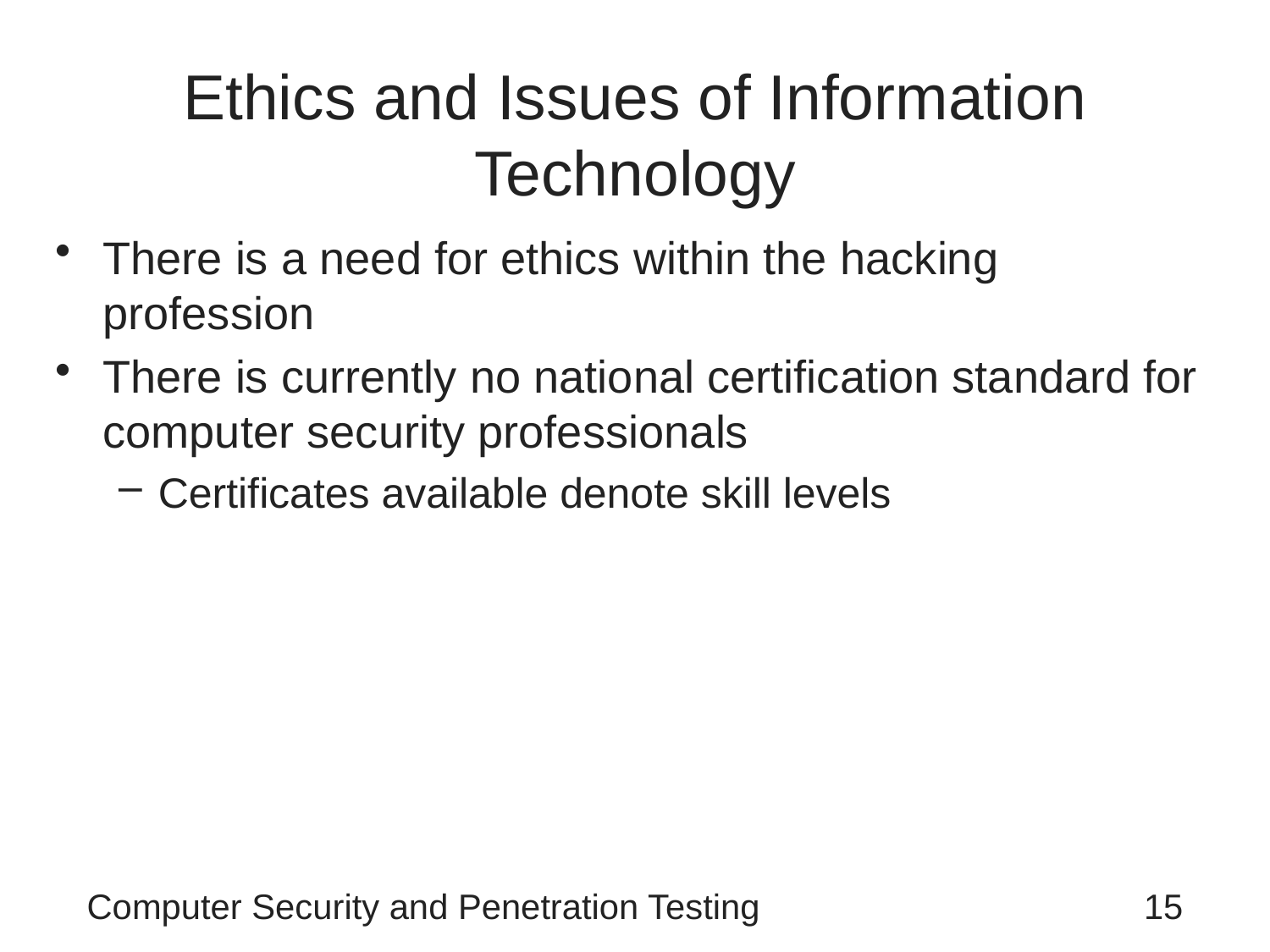

# Ethics and Issues of Information Technology
There is a need for ethics within the hacking profession
There is currently no national certification standard for computer security professionals
Certificates available denote skill levels
Computer Security and Penetration Testing
15